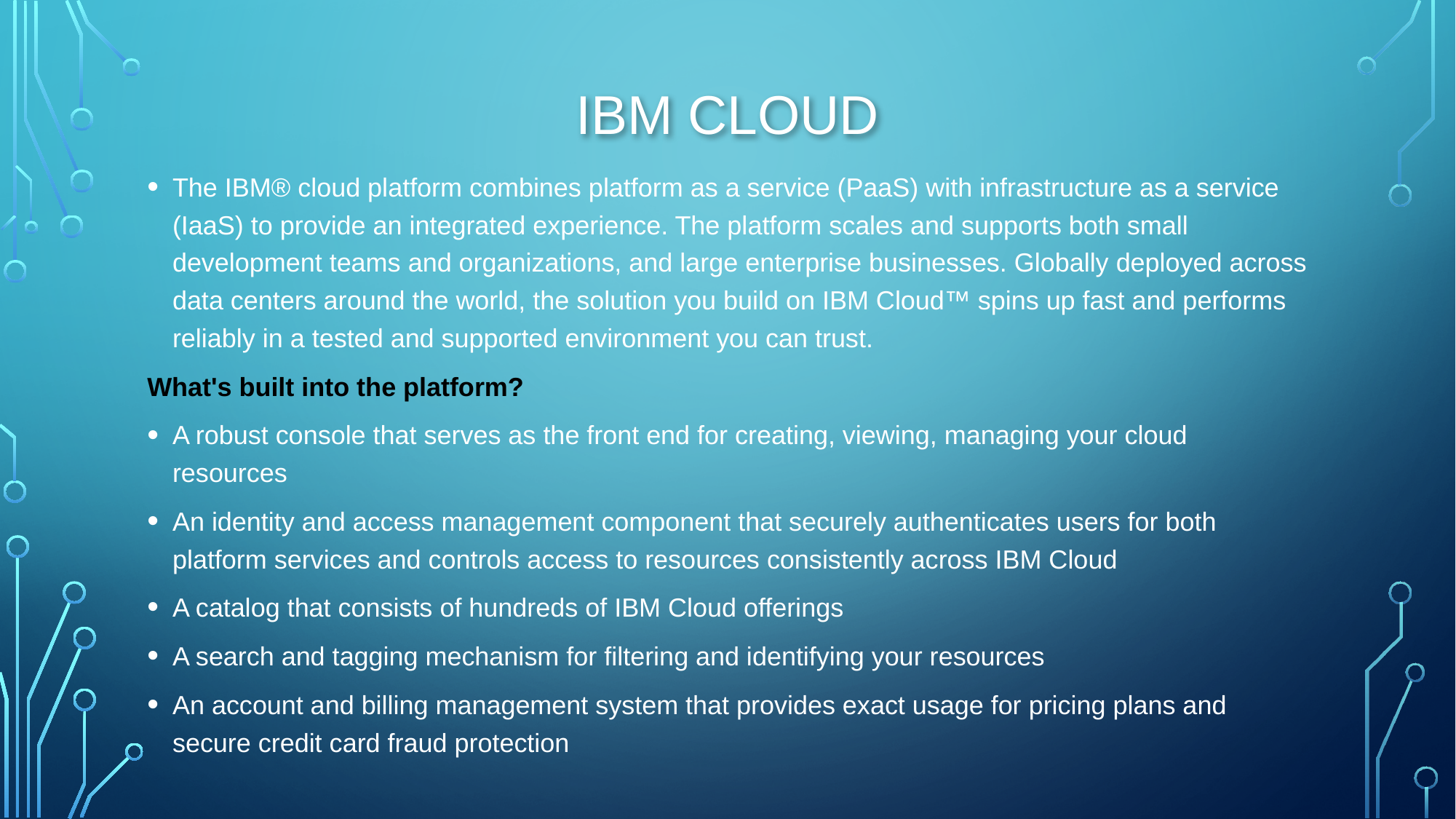

# IBM CLOUD
The IBM® cloud platform combines platform as a service (PaaS) with infrastructure as a service (IaaS) to provide an integrated experience. The platform scales and supports both small development teams and organizations, and large enterprise businesses. Globally deployed across data centers around the world, the solution you build on IBM Cloud™ spins up fast and performs reliably in a tested and supported environment you can trust.
What's built into the platform?
A robust console that serves as the front end for creating, viewing, managing your cloud resources
An identity and access management component that securely authenticates users for both platform services and controls access to resources consistently across IBM Cloud
A catalog that consists of hundreds of IBM Cloud offerings
A search and tagging mechanism for filtering and identifying your resources
An account and billing management system that provides exact usage for pricing plans and secure credit card fraud protection